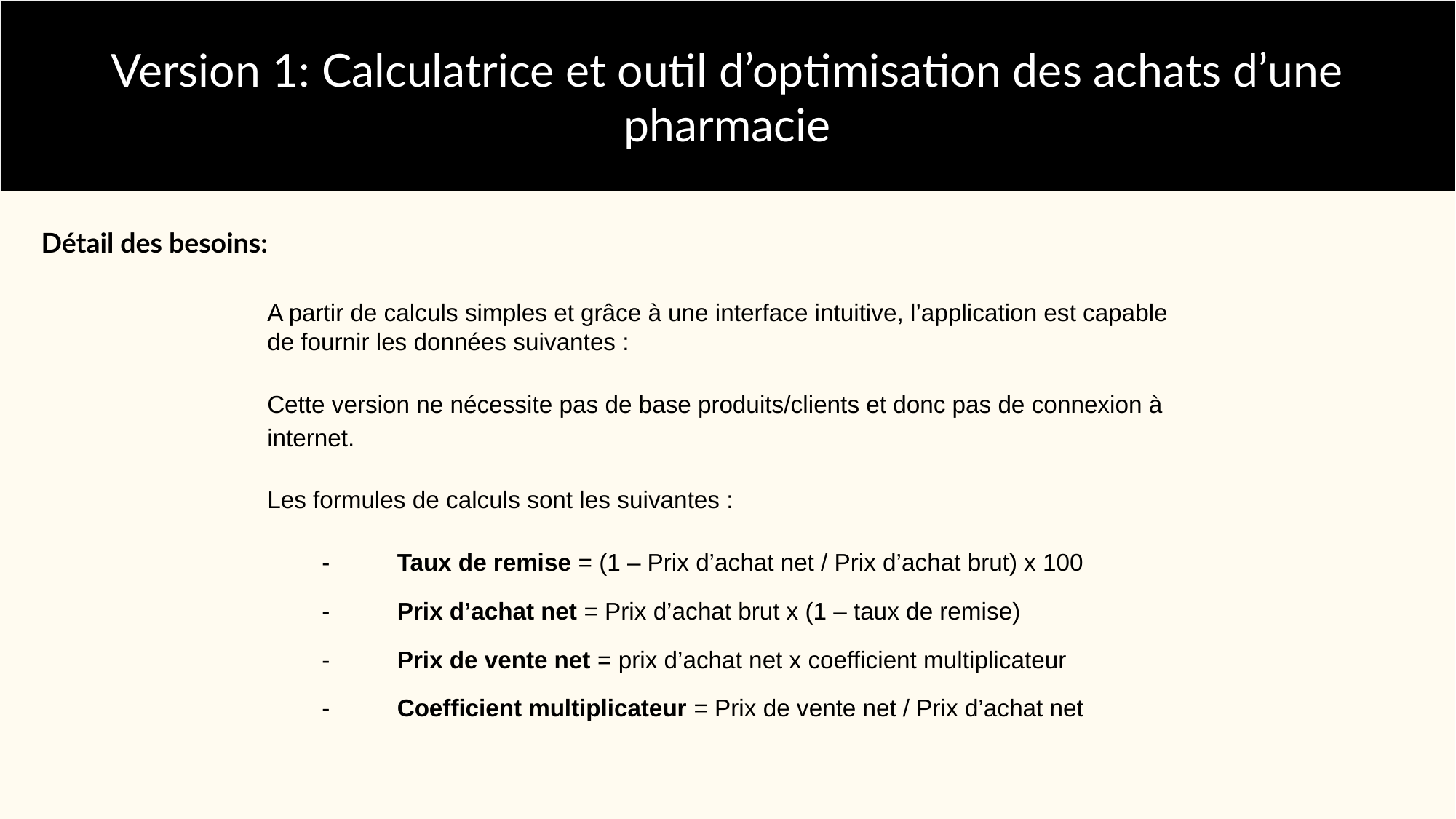

Version 1: Calculatrice et outil d’optimisation des achats d’une pharmacie
Détail des besoins:
A partir de calculs simples et grâce à une interface intuitive, l’application est capable de fournir les données suivantes :

Cette version ne nécessite pas de base produits/clients et donc pas de connexion à internet.

Les formules de calculs sont les suivantes :

-          Taux de remise = (1 – Prix d’achat net / Prix d’achat brut) x 100
-          Prix d’achat net = Prix d’achat brut x (1 – taux de remise)
-          Prix de vente net = prix d’achat net x coefficient multiplicateur
-          Coefficient multiplicateur = Prix de vente net / Prix d’achat net